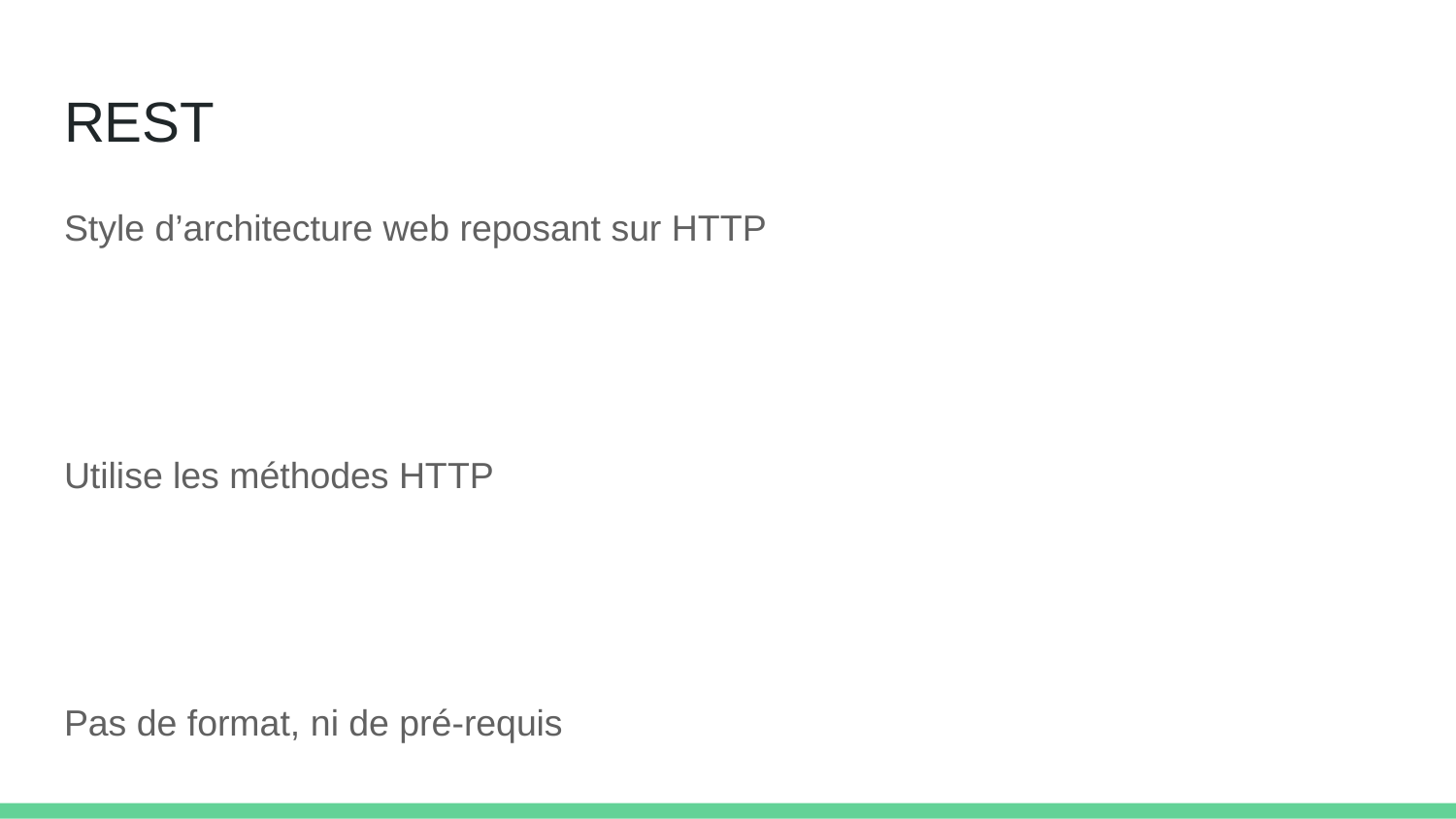

# REST
Style d’architecture web reposant sur HTTP

Utilise les méthodes HTTP

Pas de format, ni de pré-requis